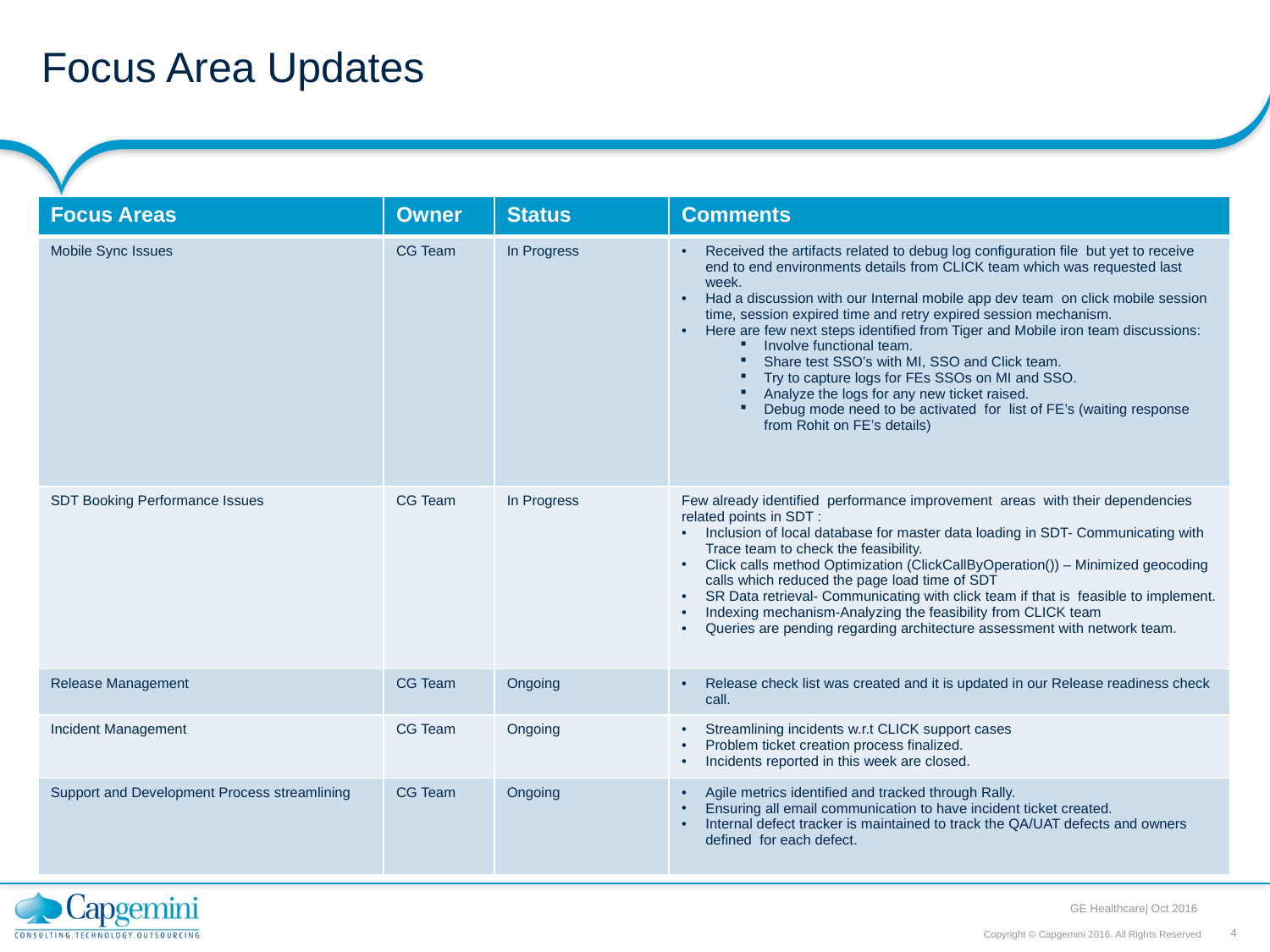

# Focus Area Updates
| Focus Areas | Owner | Status | Comments |
| --- | --- | --- | --- |
| Mobile Sync Issues | CG Team | In Progress | Received the artifacts related to debug log configuration file but yet to receive end to end environments details from CLICK team which was requested last week. Had a discussion with our Internal mobile app dev team on click mobile session time, session expired time and retry expired session mechanism. Here are few next steps identified from Tiger and Mobile iron team discussions: Involve functional team. Share test SSO’s with MI, SSO and Click team. Try to capture logs for FEs SSOs on MI and SSO. Analyze the logs for any new ticket raised. Debug mode need to be activated  for  list of FE’s (waiting response from Rohit on FE’s details) |
| SDT Booking Performance Issues | CG Team | In Progress | Few already identified performance improvement areas with their dependencies related points in SDT : Inclusion of local database for master data loading in SDT- Communicating with Trace team to check the feasibility. Click calls method Optimization (ClickCallByOperation()) – Minimized geocoding calls which reduced the page load time of SDT SR Data retrieval- Communicating with click team if that is feasible to implement. Indexing mechanism-Analyzing the feasibility from CLICK team Queries are pending regarding architecture assessment with network team. |
| Release Management | CG Team | Ongoing | Release check list was created and it is updated in our Release readiness check call. |
| Incident Management | CG Team | Ongoing | Streamlining incidents w.r.t CLICK support cases Problem ticket creation process finalized. Incidents reported in this week are closed. |
| Support and Development Process streamlining | CG Team | Ongoing | Agile metrics identified and tracked through Rally. Ensuring all email communication to have incident ticket created. Internal defect tracker is maintained to track the QA/UAT defects and owners defined for each defect. |